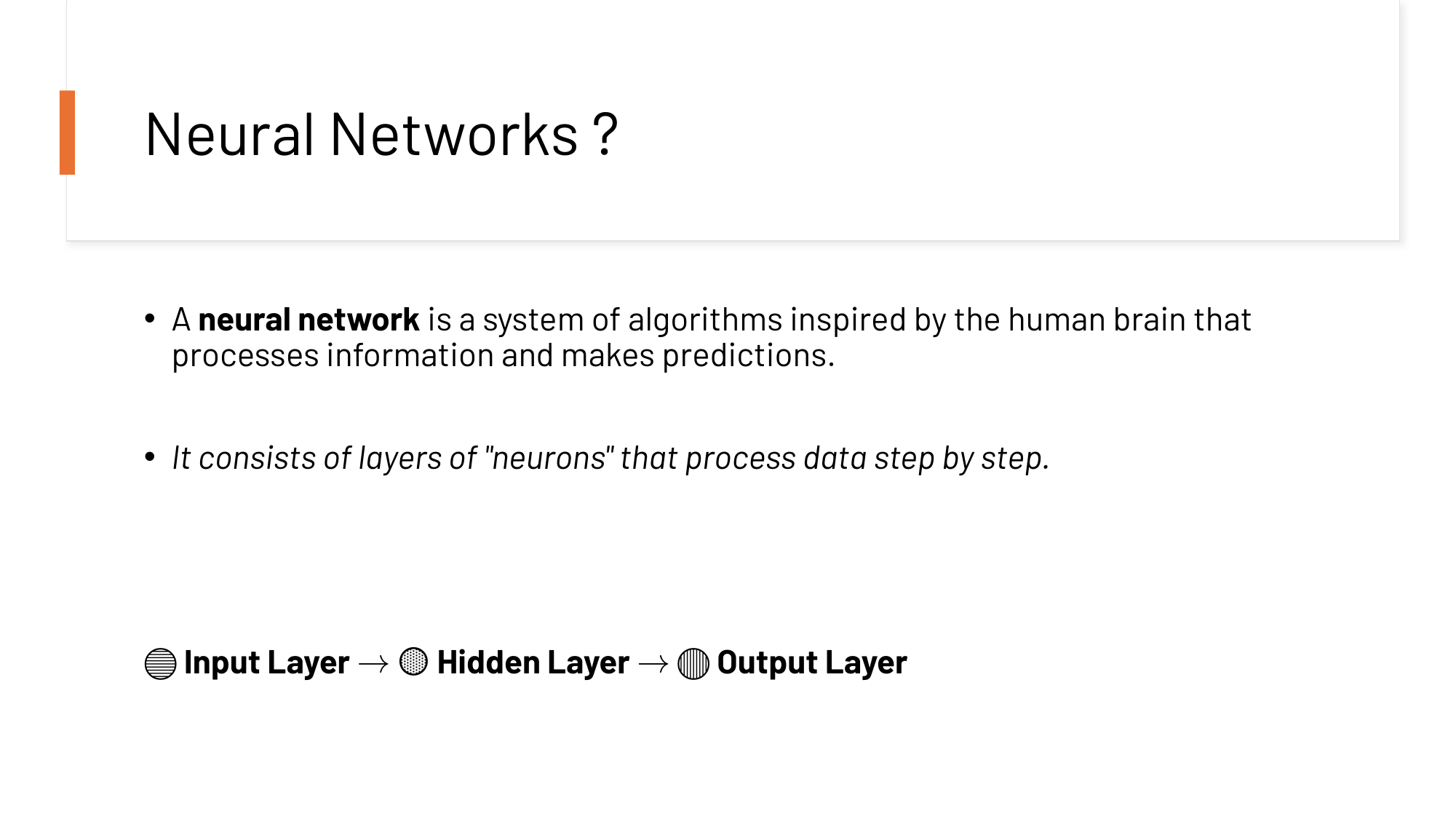

# Neural Networks ?

A neural network is a system of algorithms inspired by the human brain that processes information and makes predictions.

It consists of layers of "neurons" that process data step by step.

🔵 Input Layer → 🟡 Hidden Layer → 🔴 Output Layer